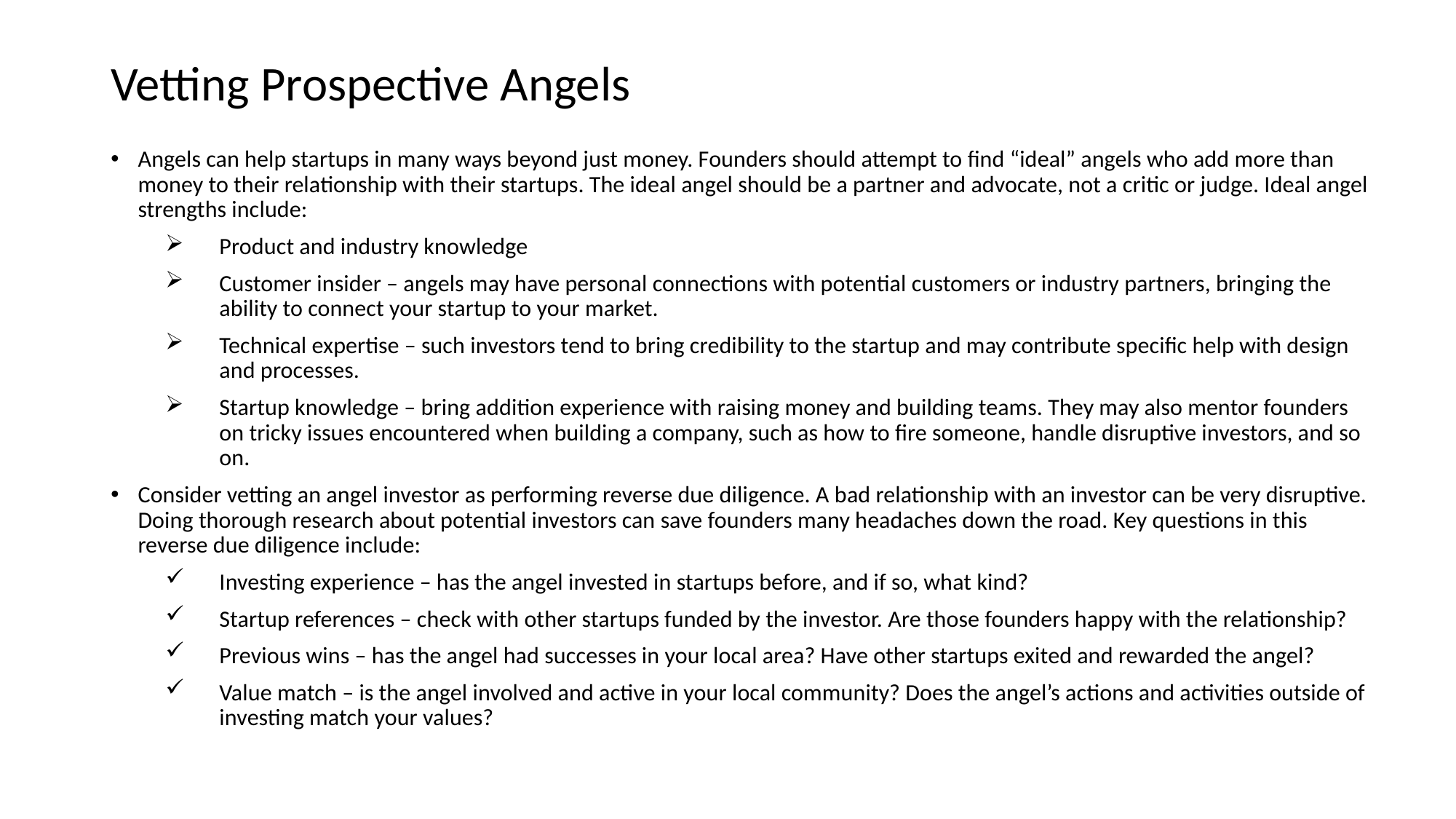

# Vetting Prospective Angels
Angels can help startups in many ways beyond just money. Founders should attempt to find “ideal” angels who add more than money to their relationship with their startups. The ideal angel should be a partner and advocate, not a critic or judge. Ideal angel strengths include:
Product and industry knowledge
Customer insider – angels may have personal connections with potential customers or industry partners, bringing the ability to connect your startup to your market.
Technical expertise – such investors tend to bring credibility to the startup and may contribute specific help with design and processes.
Startup knowledge – bring addition experience with raising money and building teams. They may also mentor founders on tricky issues encountered when building a company, such as how to fire someone, handle disruptive investors, and so on.
Consider vetting an angel investor as performing reverse due diligence. A bad relationship with an investor can be very disruptive. Doing thorough research about potential investors can save founders many headaches down the road. Key questions in this reverse due diligence include:
Investing experience – has the angel invested in startups before, and if so, what kind?
Startup references – check with other startups funded by the investor. Are those founders happy with the relationship?
Previous wins – has the angel had successes in your local area? Have other startups exited and rewarded the angel?
Value match – is the angel involved and active in your local community? Does the angel’s actions and activities outside of investing match your values?